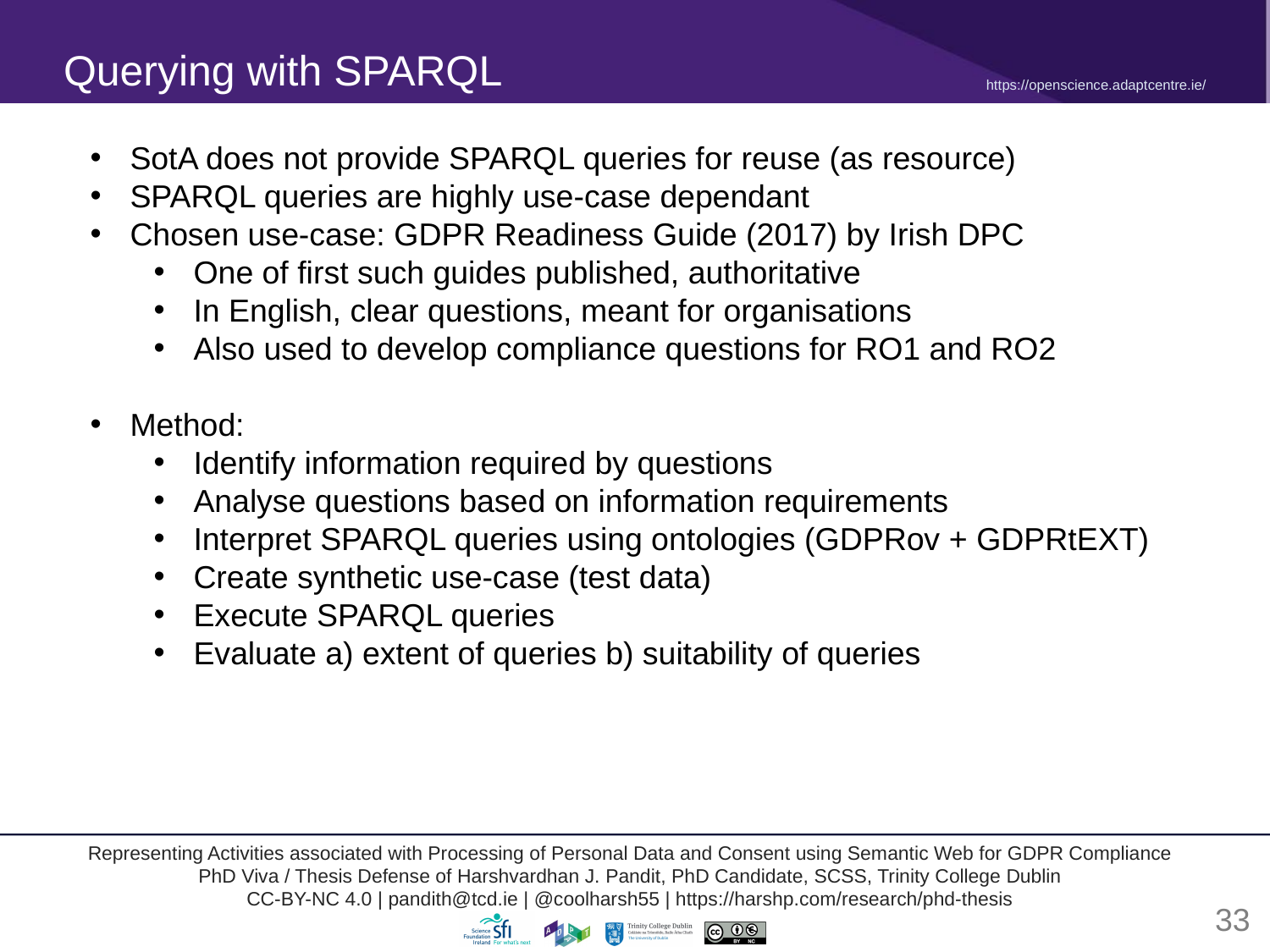

Querying with SPARQL

SotA does not provide SPARQL queries for reuse (as resource)
SPARQL queries are highly use-case dependant
Chosen use-case: GDPR Readiness Guide (2017) by Irish DPC
One of first such guides published, authoritative
In English, clear questions, meant for organisations
Also used to develop compliance questions for RO1 and RO2

Method:
Identify information required by questions
Analyse questions based on information requirements
Interpret SPARQL queries using ontologies (GDPRov + GDPRtEXT)
Create synthetic use-case (test data)
Execute SPARQL queries
Evaluate a) extent of queries b) suitability of queries